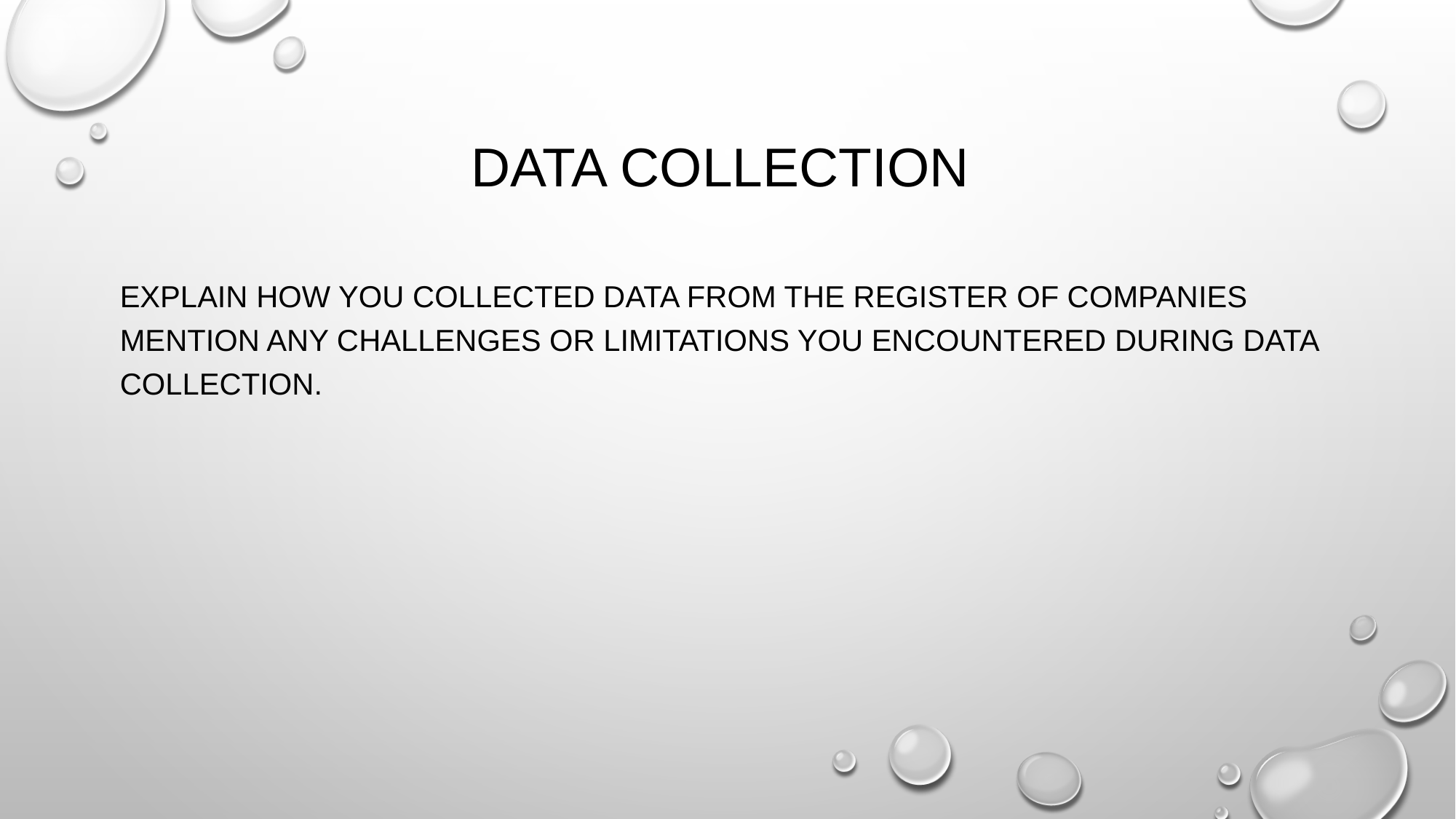

# Data collection
Explain how you collected data from the Register of Companies Mention any challenges or limitations you encountered during data collection.